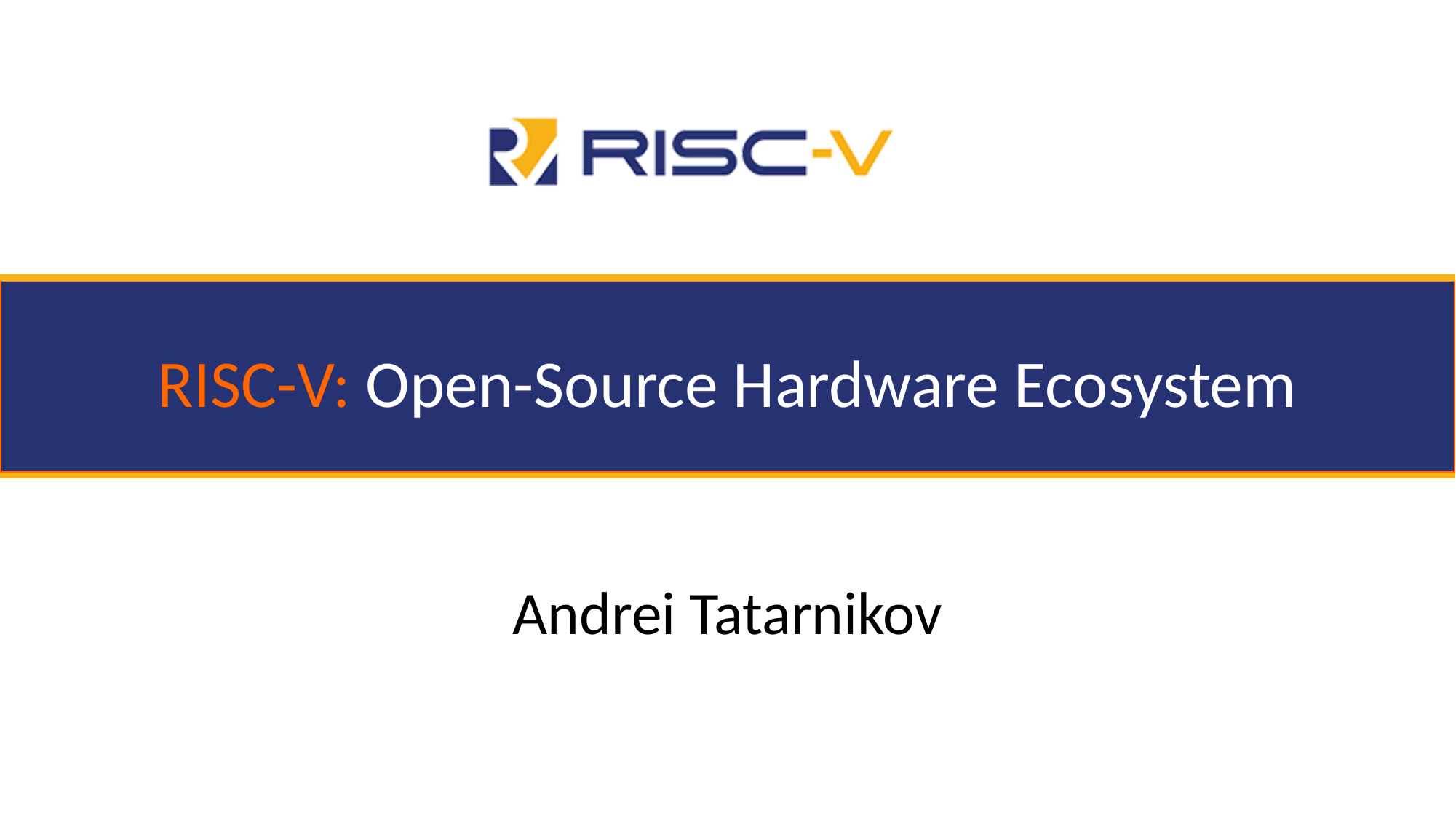

# RISC-V: Open-Source Hardware Ecosystem
Andrei Tatarnikov